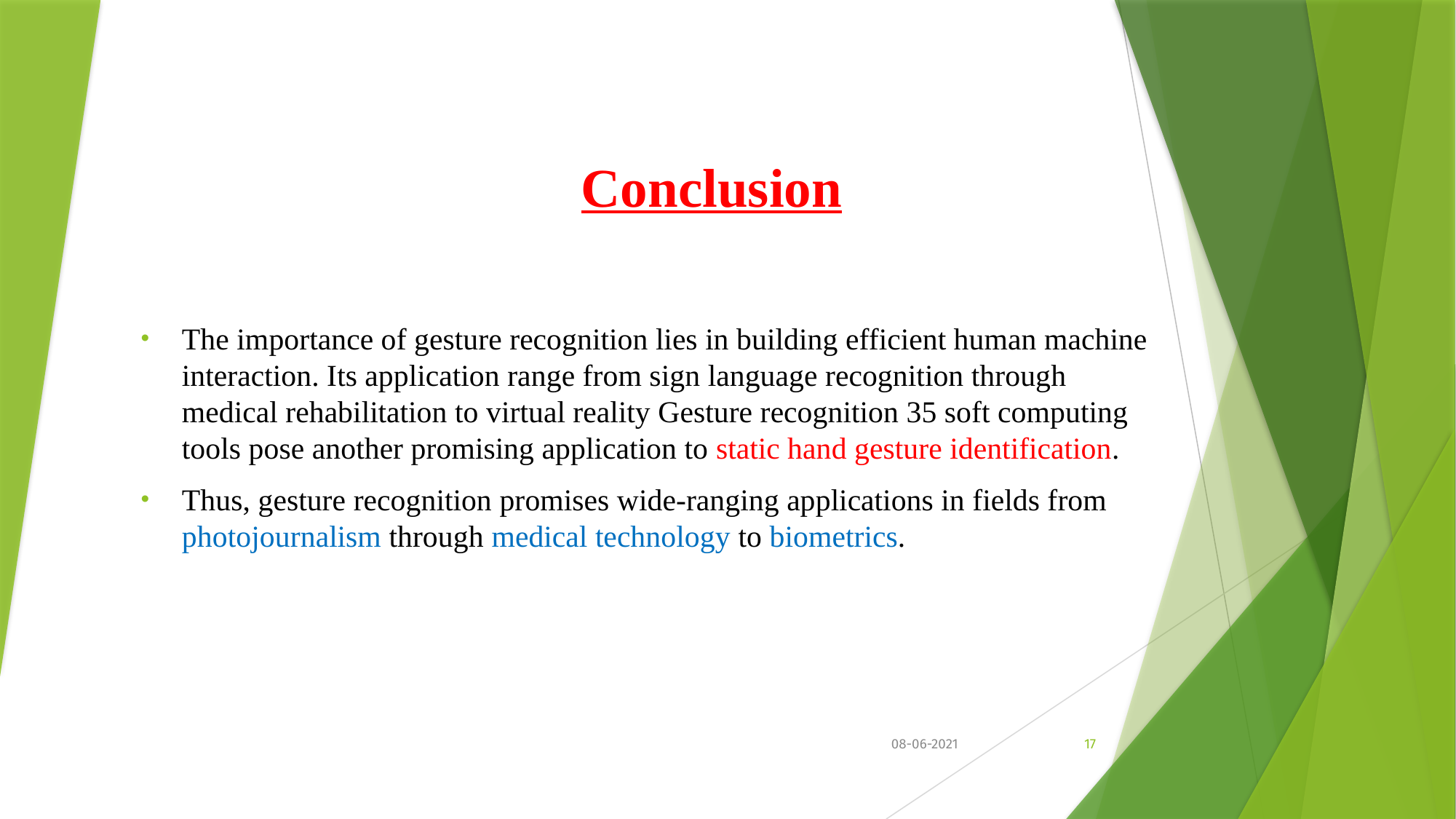

# Conclusion
The importance of gesture recognition lies in building efficient human machine interaction. Its application range from sign language recognition through medical rehabilitation to virtual reality Gesture recognition 35 soft computing tools pose another promising application to static hand gesture identification.
Thus, gesture recognition promises wide-ranging applications in fields from photojournalism through medical technology to biometrics.
08-06-2021
17